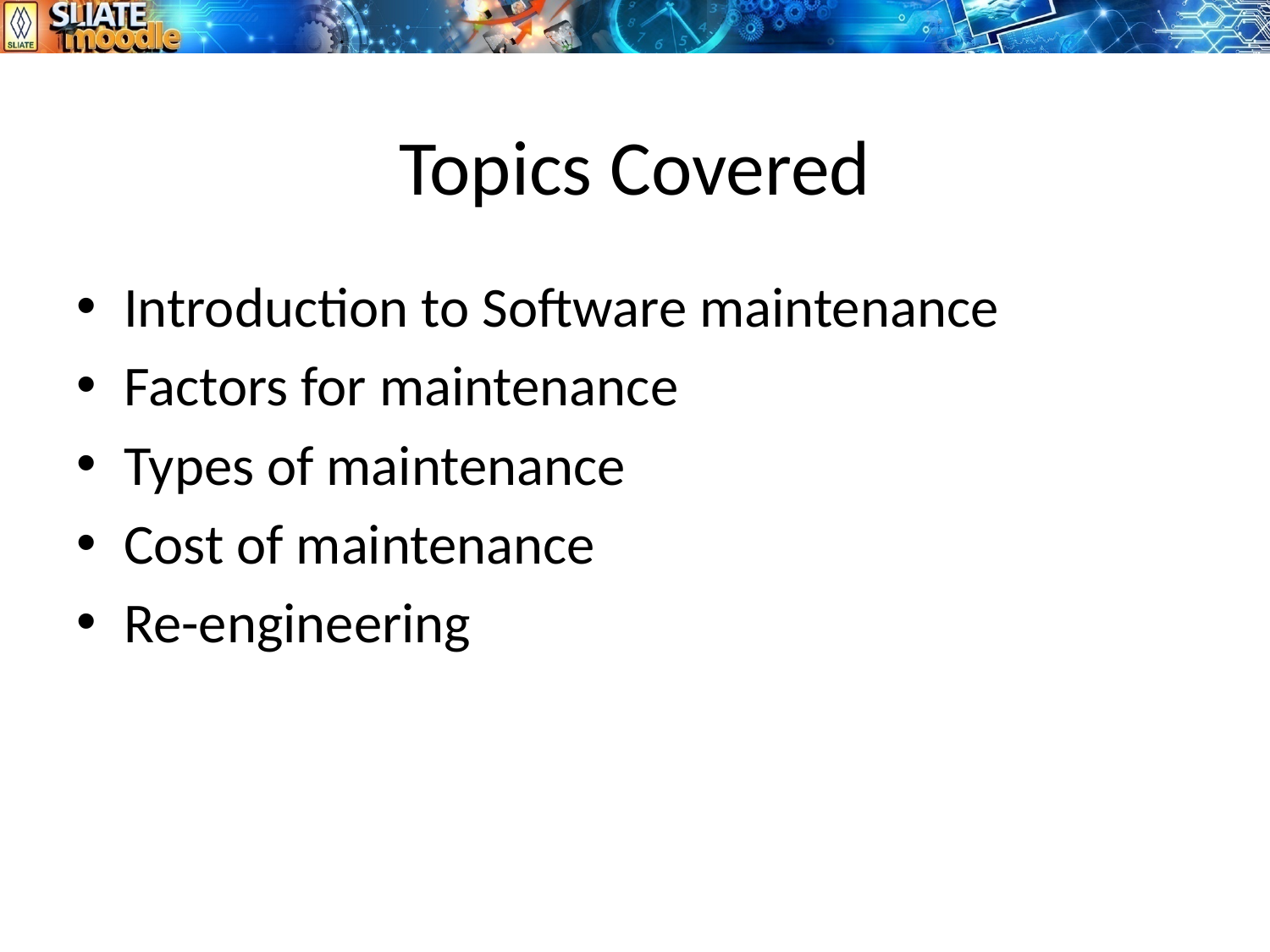

# Topics Covered
Introduction to Software maintenance
Factors for maintenance
Types of maintenance
Cost of maintenance
Re-engineering